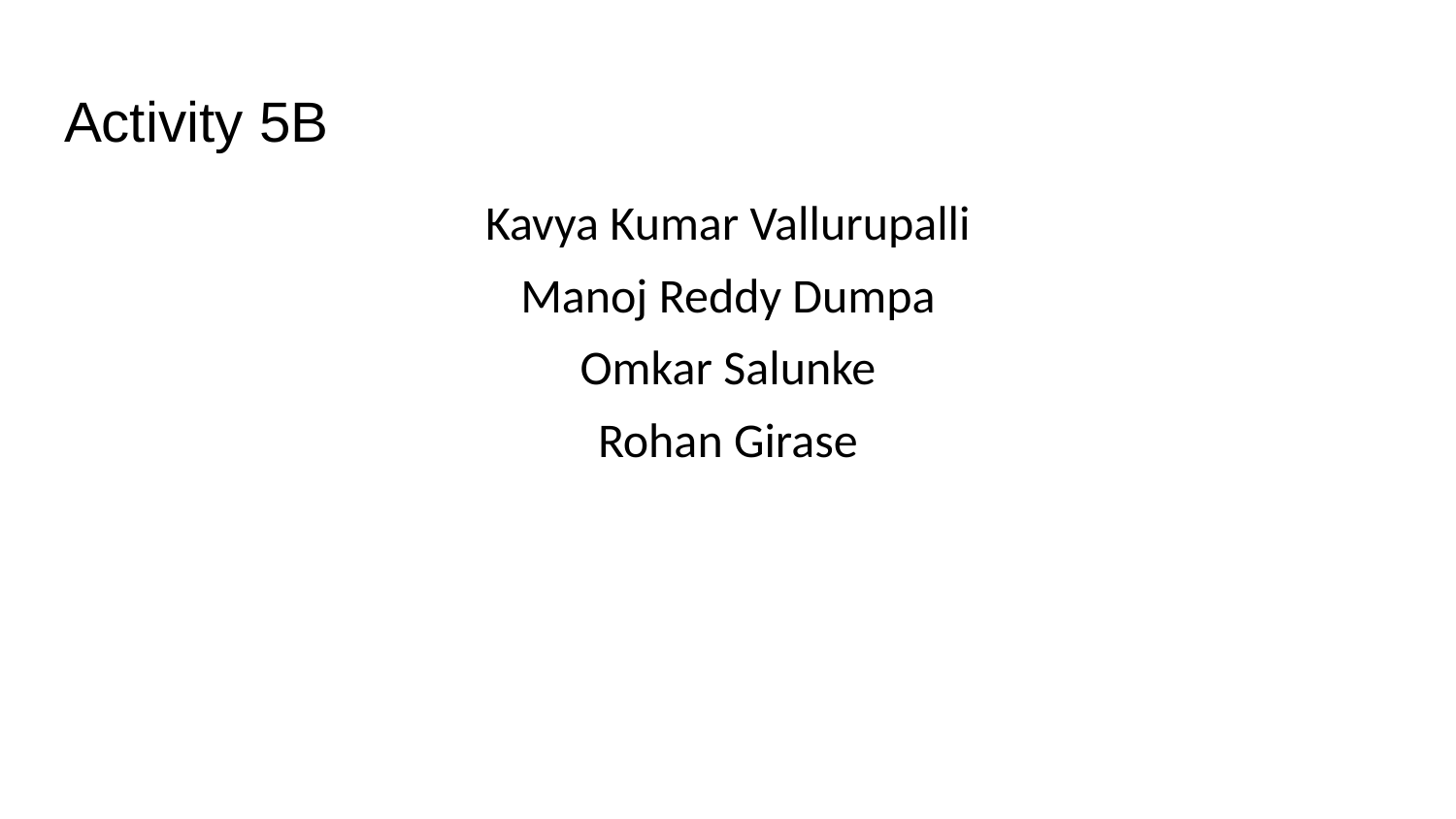

# Activity 5B

Kavya Kumar Vallurupalli
Manoj Reddy Dumpa
Omkar Salunke
Rohan Girase